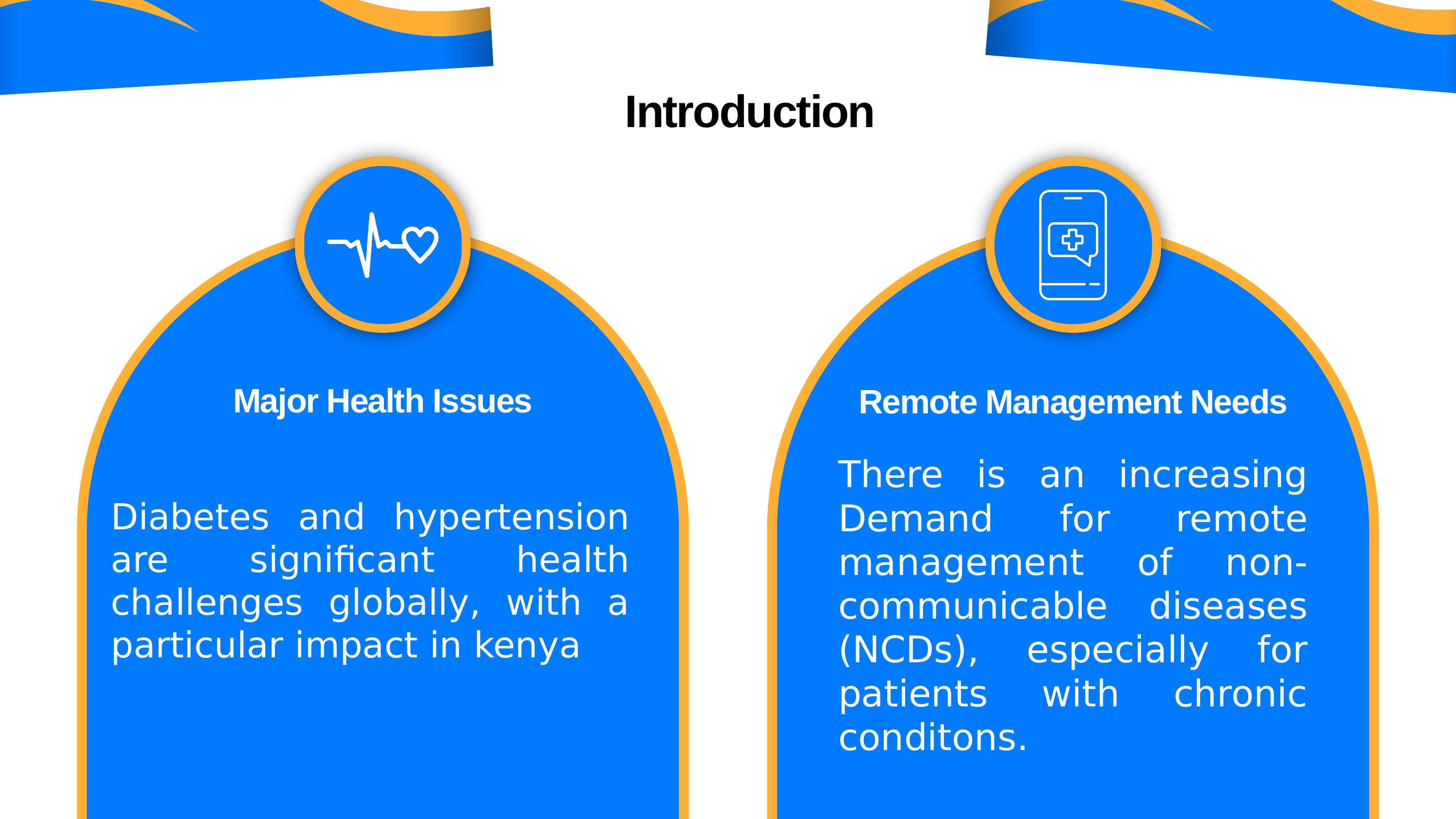

Introduction

Major Health Issues
Remote Management Needs
There is an increasing Demand for remote management of non-communicable diseases (NCDs), especially for patients with chronic conditons.

Diabetes and hypertension are significant health challenges globally, with a particular impact in kenya